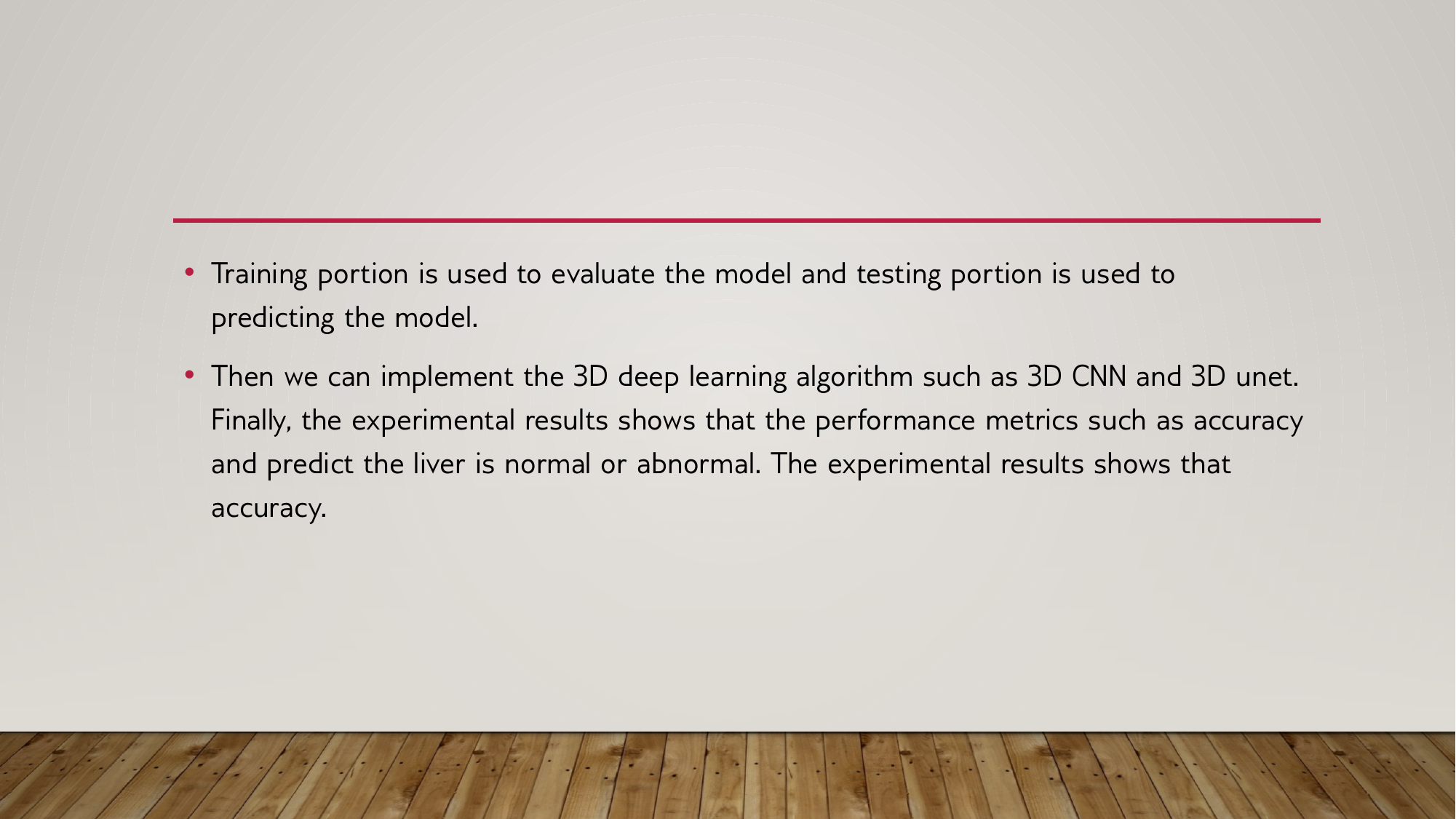

#
Training portion is used to evaluate the model and testing portion is used to predicting the model.
Then we can implement the 3D deep learning algorithm such as 3D CNN and 3D unet. Finally, the experimental results shows that the performance metrics such as accuracy and predict the liver is normal or abnormal. The experimental results shows that accuracy.